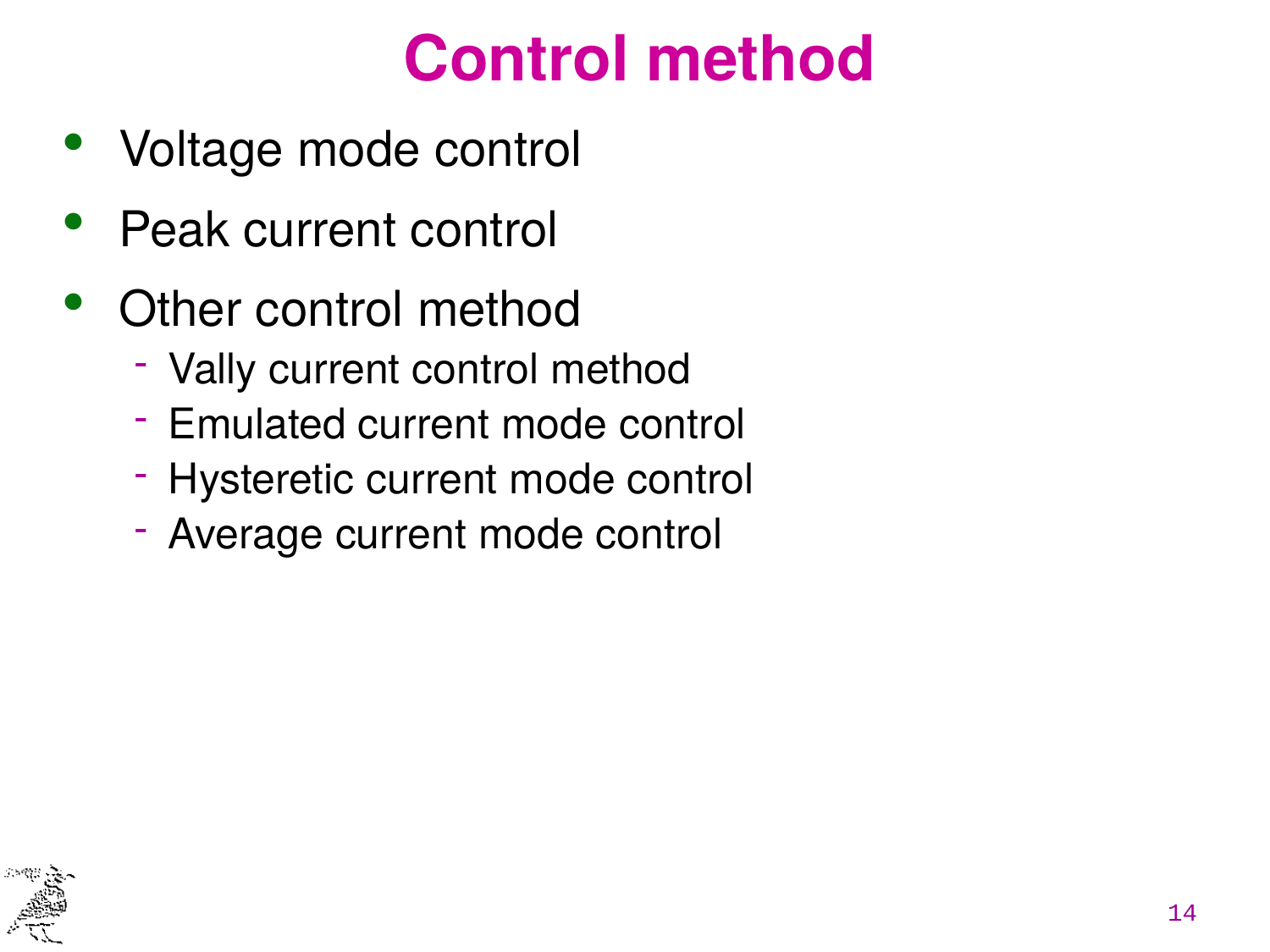

# Control method
Voltage mode control
Peak current control
Other control method
Vally current control method
Emulated current mode control
Hysteretic current mode control
Average current mode control

14